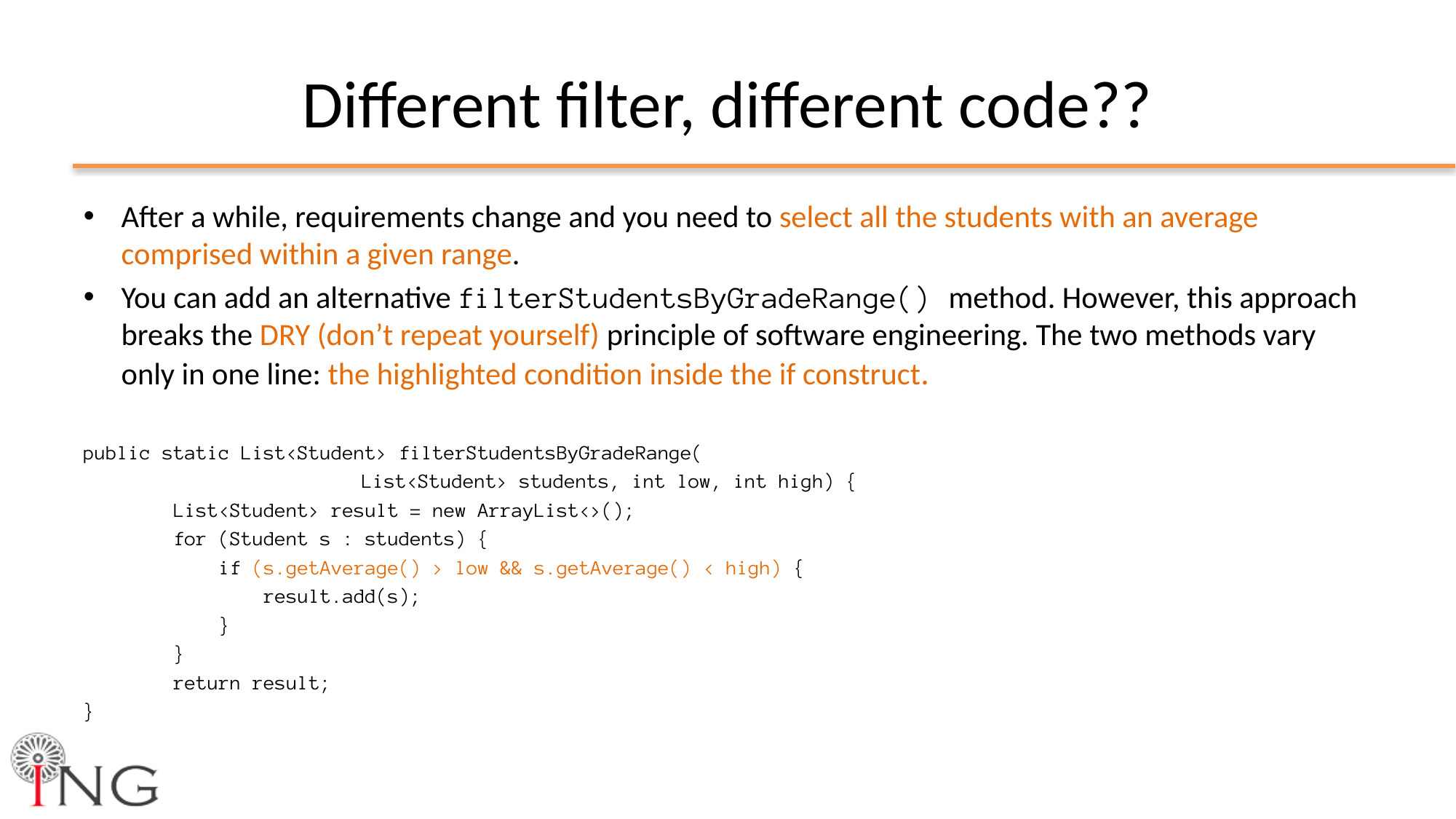

# Different filter, different code??
After a while, requirements change and you need to select all the students with an average comprised within a given range.
You can add an alternative filterStudentsByGradeRange() method. However, this approach breaks the DRY (don’t repeat yourself) principle of software engineering. The two methods vary only in one line: the highlighted condition inside the if construct.

public static List<Student> filterStudentsByGradeRange(
			List<Student> students, int low, int high) {
        List<Student> result = new ArrayList<>();
        for (Student s : students) {
            if (s.getAverage() > low && s.getAverage() < high) {
                result.add(s);
            }
        }
        return result;
}